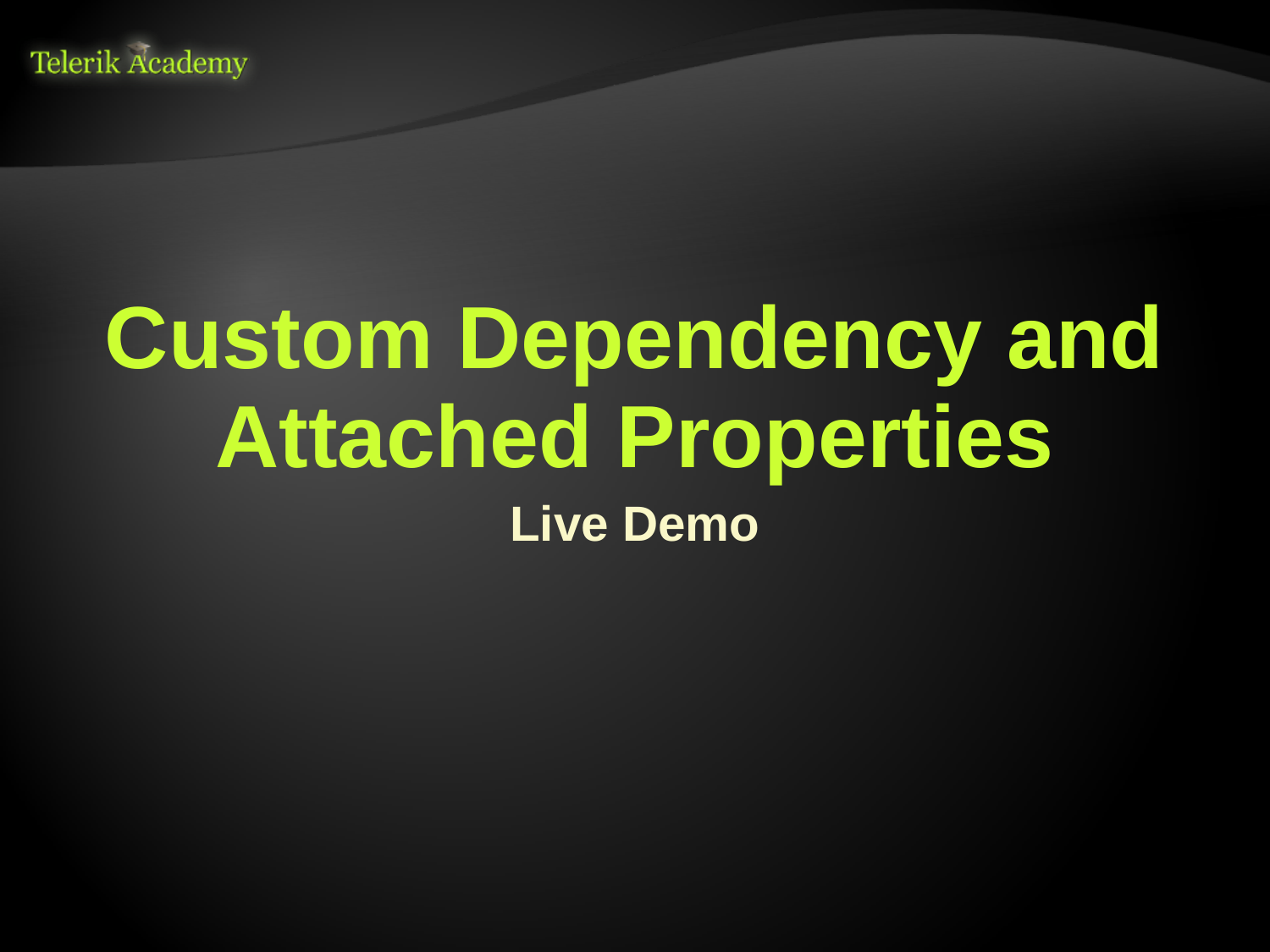

# Custom Dependency and Attached Properties
Live Demo